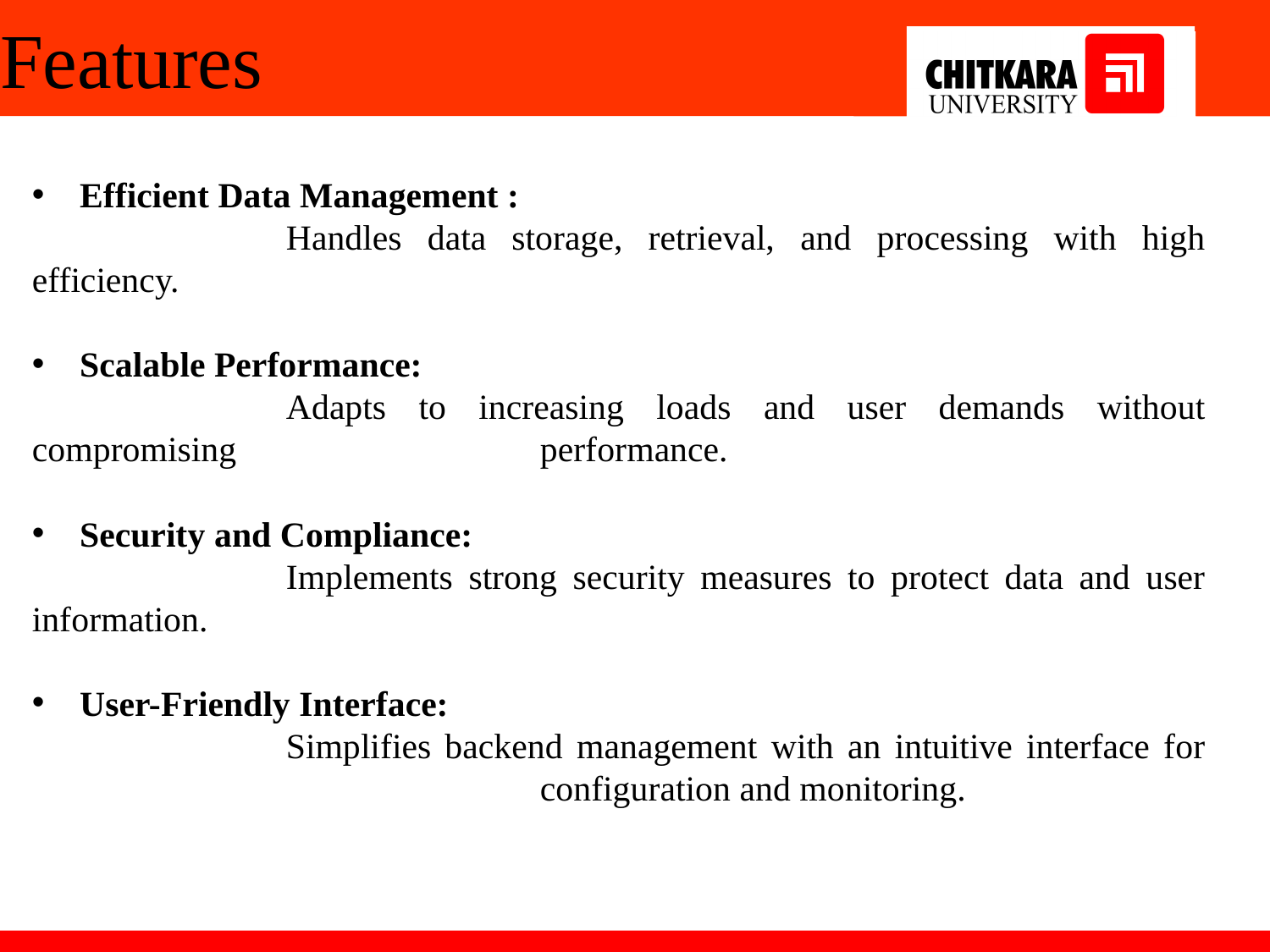

# Features
Efficient Data Management :
		Handles data storage, retrieval, and processing with high efficiency.

Scalable Performance:
		Adapts to increasing loads and user demands without compromising             		performance.

Security and Compliance:
		Implements strong security measures to protect data and user information.

User-Friendly Interface:
		Simplifies backend management with an intuitive interface for 				configuration and monitoring.